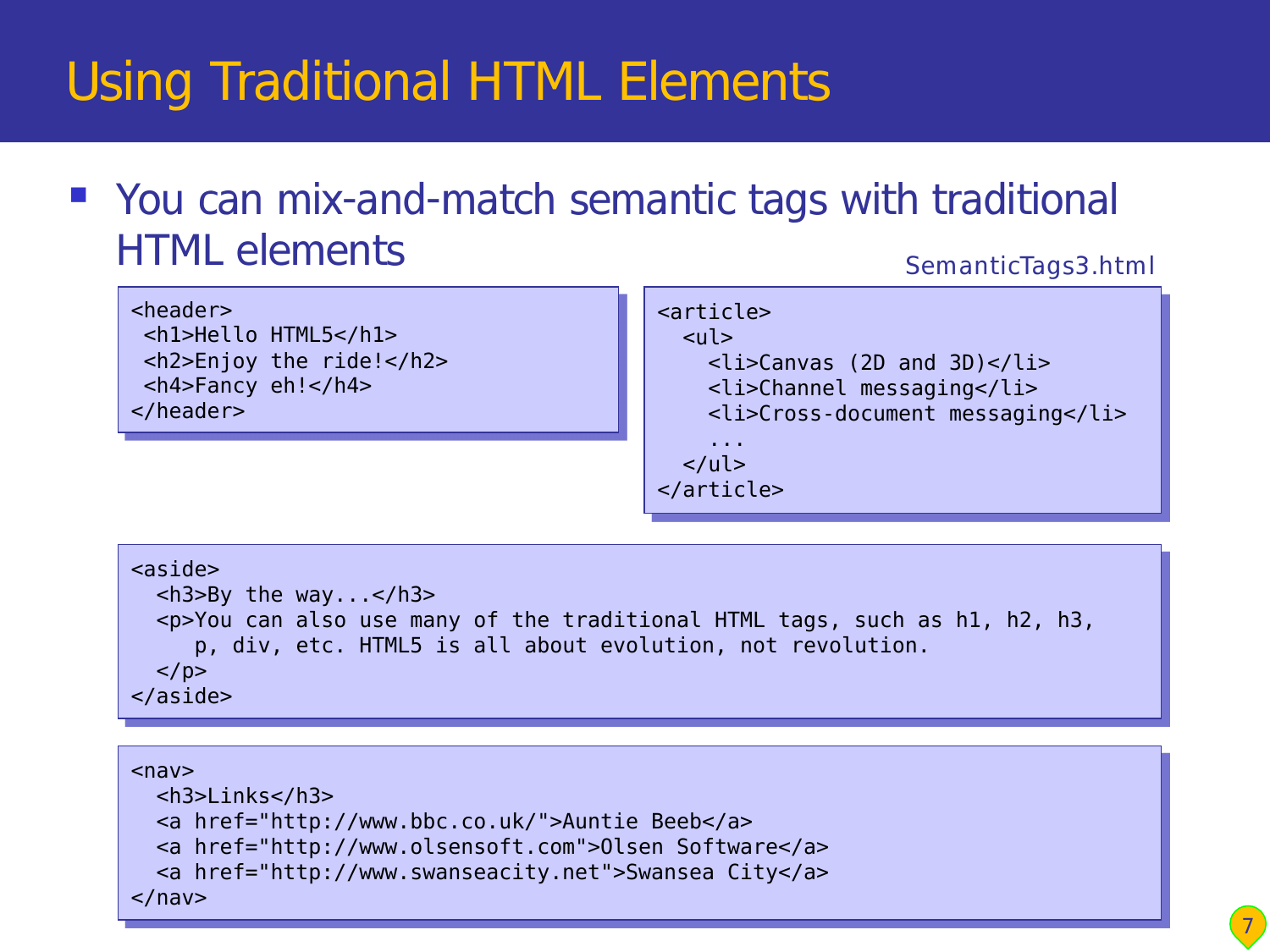

# Using Traditional HTML Elements
You can mix-and-match semantic tags with traditional HTML elements
SemanticTags3.html
<header>
 <h1>Hello HTML5</h1>
 <h2>Enjoy the ride!</h2>
 <h4>Fancy eh!</h4>
</header>
<article>
  <ul>
    <li>Canvas (2D and 3D)</li>
    <li>Channel messaging</li>
    <li>Cross-document messaging</li>
    ...
  </ul>
</article>
<aside>
  <h3>By the way...</h3>
  <p>You can also use many of the traditional HTML tags, such as h1, h2, h3,
     p, div, etc. HTML5 is all about evolution, not revolution.
  </p>
</aside>
<nav>
  <h3>Links</h3>
  <a href="http://www.bbc.co.uk/">Auntie Beeb</a>
  <a href="http://www.olsensoft.com">Olsen Software</a>
  <a href="http://www.swanseacity.net">Swansea City</a>
</nav>
7